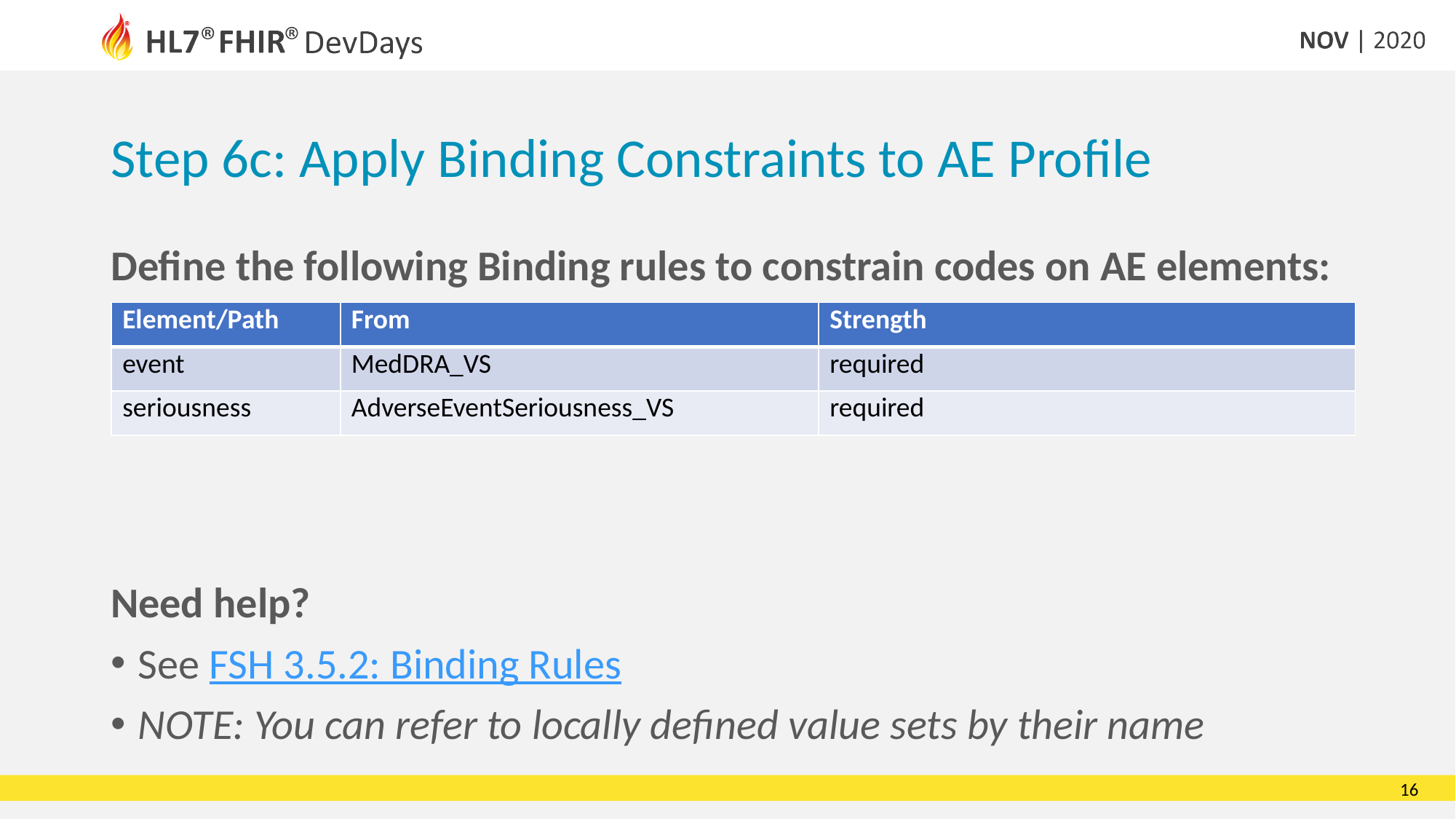

# Step 6c: Apply Binding Constraints to AE Profile
Define the following Binding rules to constrain codes on AE elements:
| Element/Path | From | Strength |
| --- | --- | --- |
| event | MedDRA\_VS | required |
| seriousness | AdverseEventSeriousness\_VS | required |
Need help?
See FSH 3.5.2: Binding Rules
NOTE: You can refer to locally defined value sets by their name